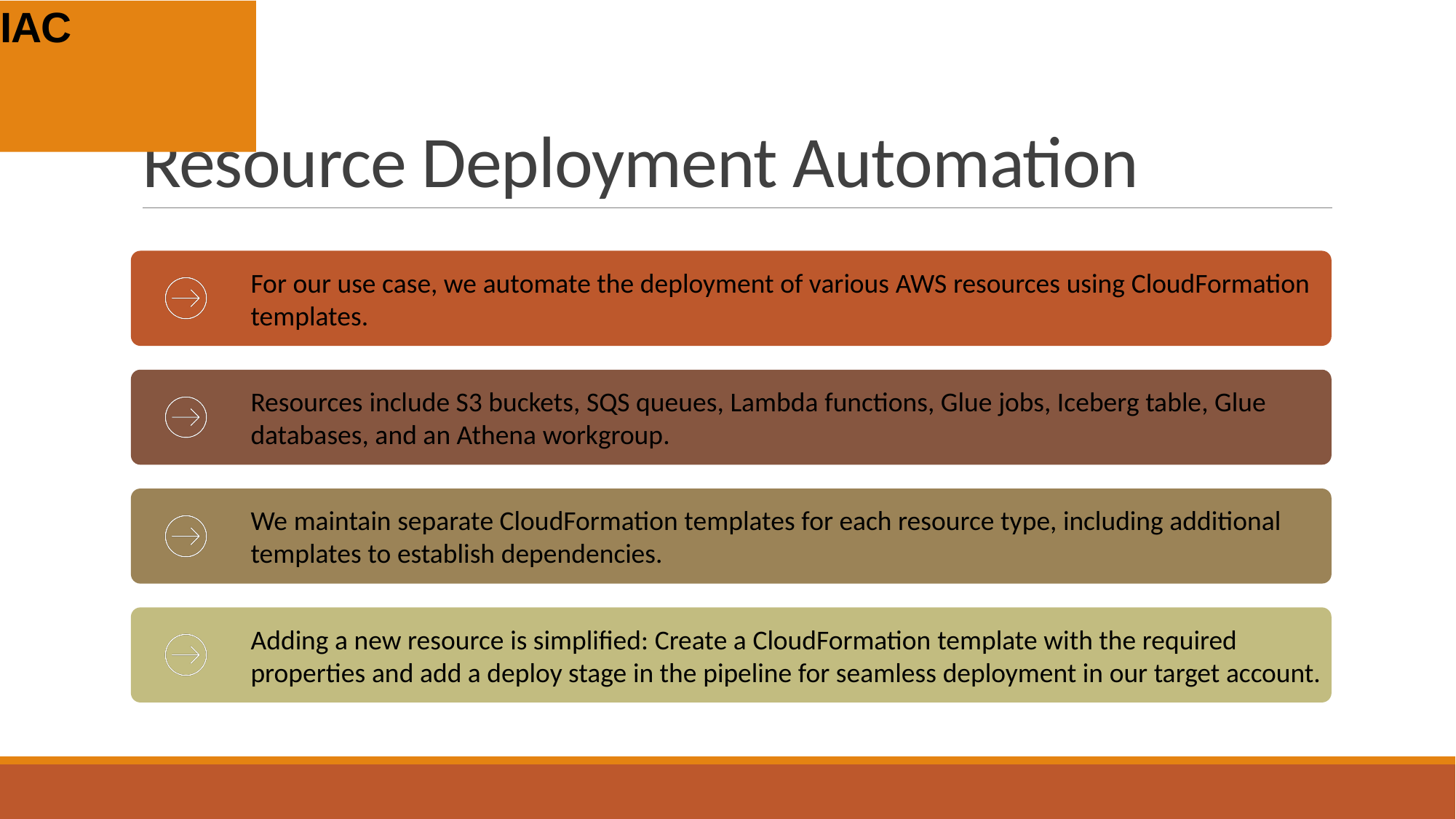

# IAC
Resource Deployment Automation
For our use case, we automate the deployment of various AWS resources using CloudFormation templates.
Resources include S3 buckets, SQS queues, Lambda functions, Glue jobs, Iceberg table, Glue databases, and an Athena workgroup.
We maintain separate CloudFormation templates for each resource type, including additional templates to establish dependencies.
Adding a new resource is simplified: Create a CloudFormation template with the required properties and add a deploy stage in the pipeline for seamless deployment in our target account.